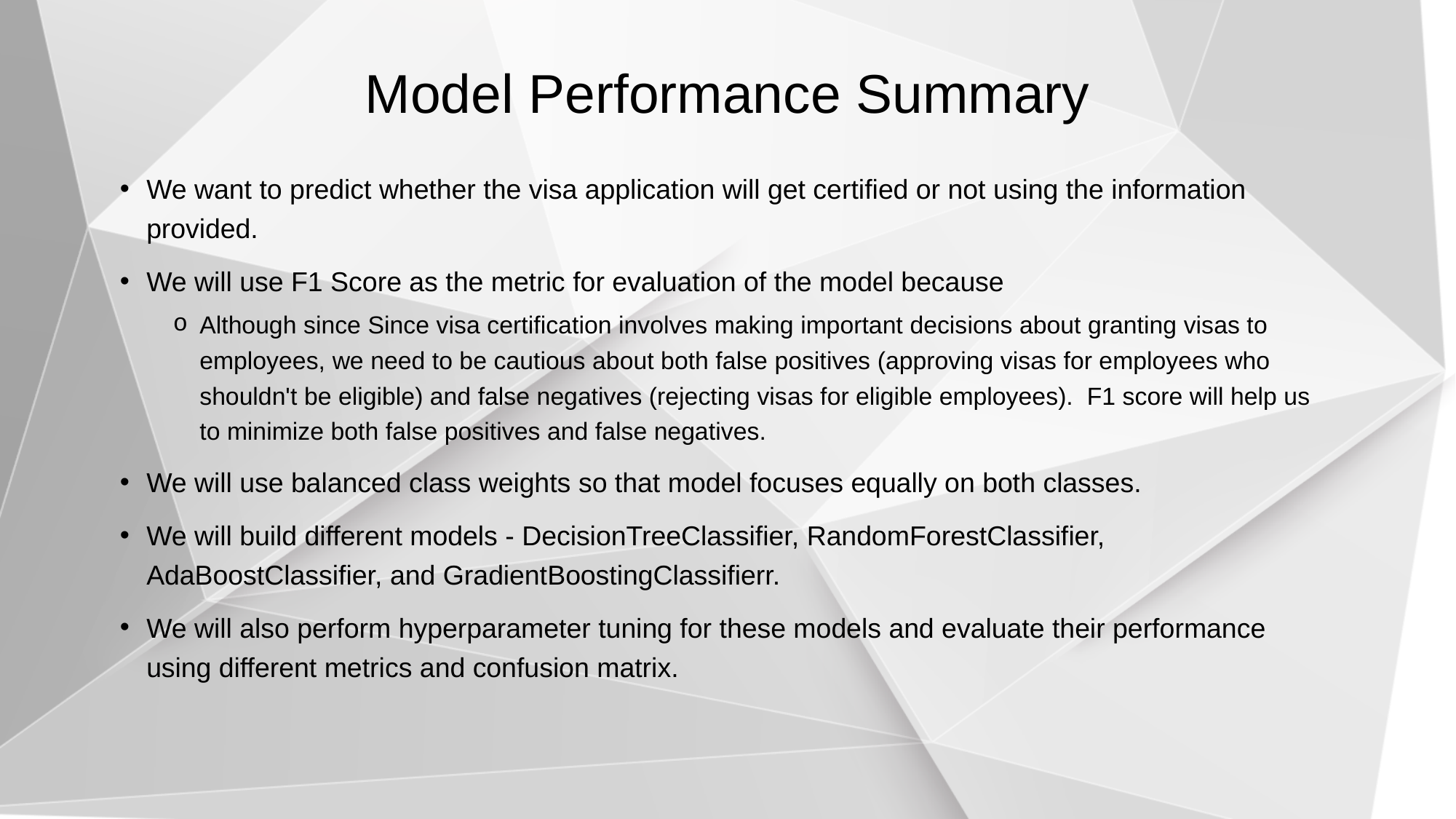

# Model Performance Summary
We want to predict whether the visa application will get certified or not using the information provided.
We will use F1 Score as the metric for evaluation of the model because
Although since Since visa certification involves making important decisions about granting visas to employees, we need to be cautious about both false positives (approving visas for employees who shouldn't be eligible) and false negatives (rejecting visas for eligible employees).  F1 score will help us to minimize both false positives and false negatives.
We will use balanced class weights so that model focuses equally on both classes.
We will build different models - DecisionTreeClassifier, RandomForestClassifier, AdaBoostClassifier, and GradientBoostingClassifierr.
We will also perform hyperparameter tuning for these models and evaluate their performance using different metrics and confusion matrix.